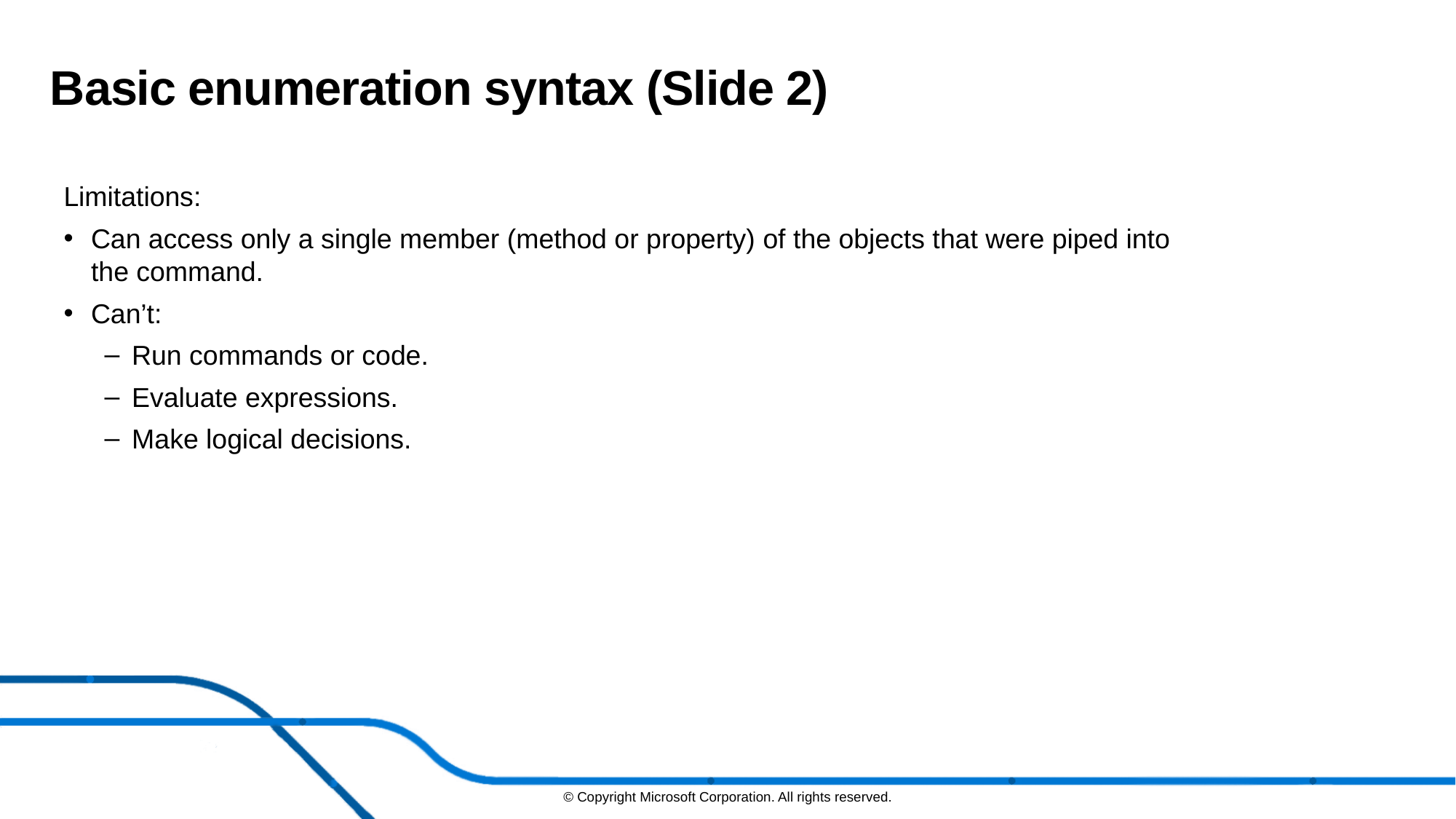

# Basic enumeration syntax (Slide 2)
Limitations:
Can access only a single member (method or property) of the objects that were piped into the command.
Can’t:
Run commands or code.
Evaluate expressions.
Make logical decisions.